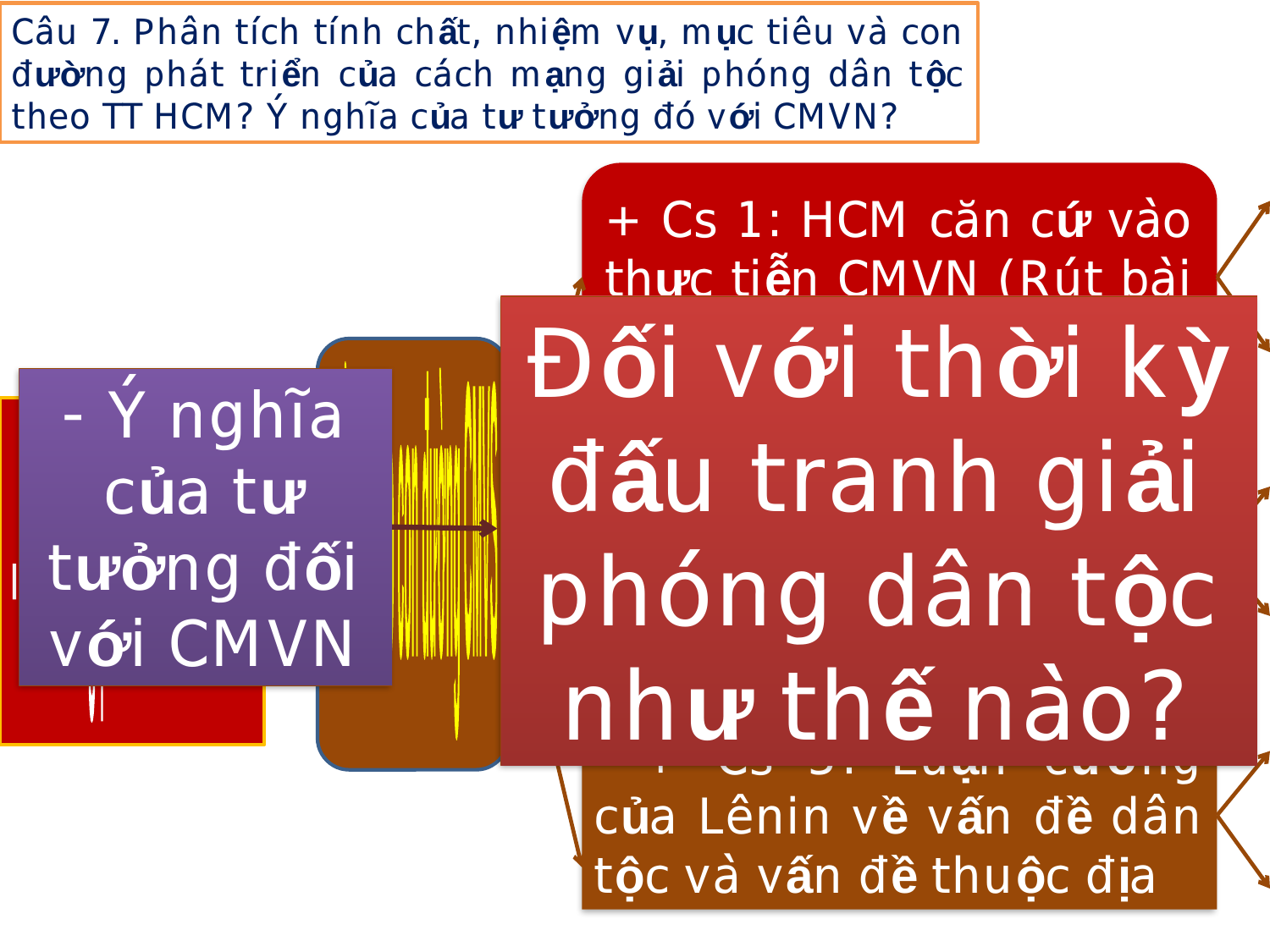

Câu 7. Phân tích tính chất, nhiệm vụ, mục tiêu và con đường phát triển của cách mạng giải phóng dân tộc theo TT HCM? Ý nghĩa của tư tưởng đó với CMVN?
+ Cs 1: HCM căn cứ vào thực tiễn CMVN (Rút bài học từ sự thất bại…)
Đối với thời kỳ đấu tranh giải phóng dân tộc như thế nào?

Phải đi theo con đường CMVS
- Ý nghĩa của tư tưởng đối với CMVN

- Con đường phát triển của CMGPDT
Vì sao?
+ Cs2: HCM căn cứ vào thực tiễn CMTG (đánh giá CMTS, CMVS)

+ Cs 3: Luận cương của Lênin về vấn đề dân tộc và vấn đề thuộc địa